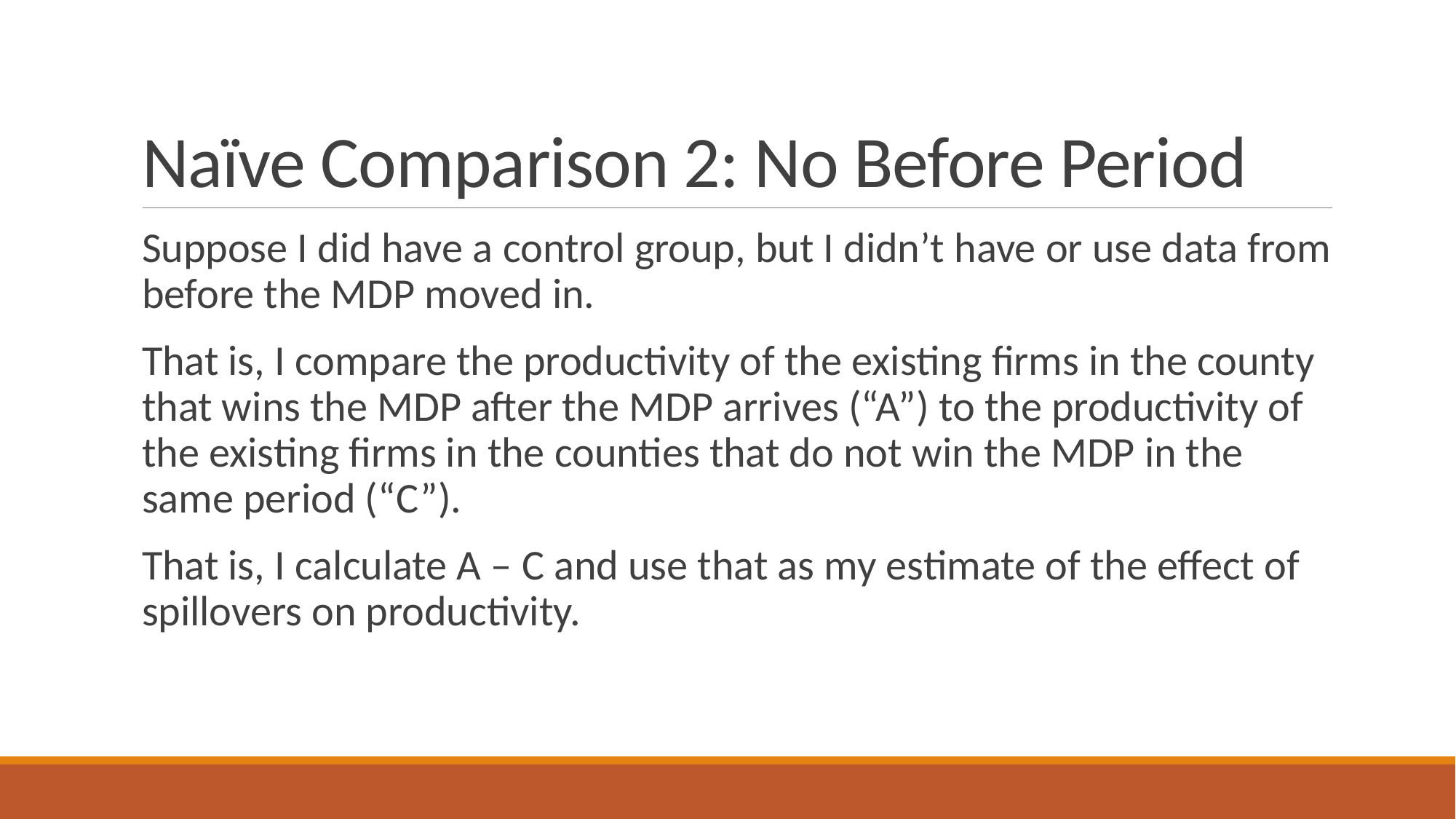

# Naïve Comparison 2: No Before Period
Suppose I did have a control group, but I didn’t have or use data from before the MDP moved in.
That is, I compare the productivity of the existing firms in the county that wins the MDP after the MDP arrives (“A”) to the productivity of the existing firms in the counties that do not win the MDP in the same period (“C”).
That is, I calculate A – C and use that as my estimate of the effect of spillovers on productivity.